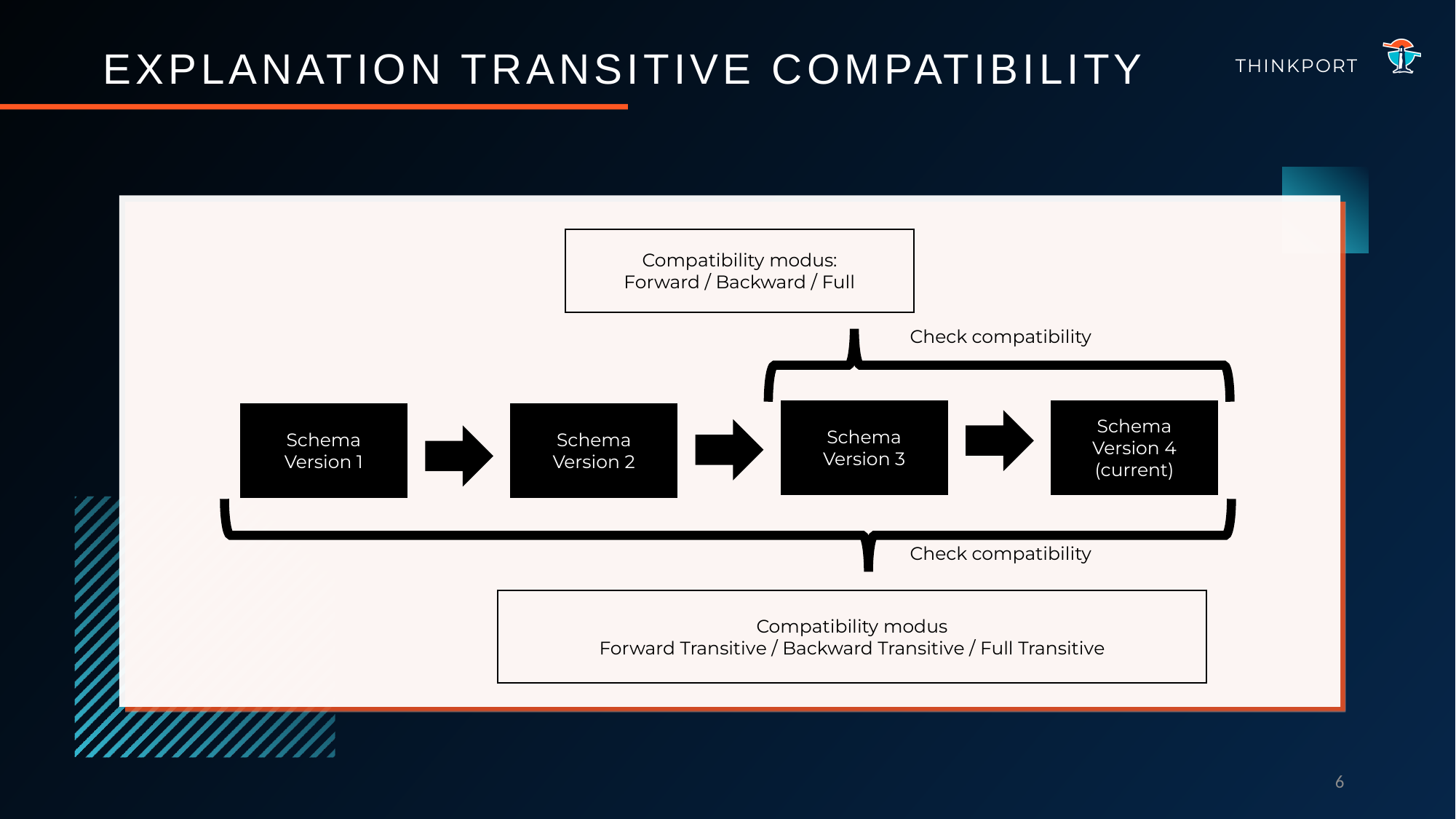

EXPLANATION TRANSITIVE COMPATIBILITY

Compatibility modus:
Forward / Backward / Full
Check compatibility
Schema Version 3
Schema Version 4
(current)
Schema Version 1
Schema Version 2

Check compatibility
Compatibility modus
Forward Transitive / Backward Transitive / Full Transitive
6